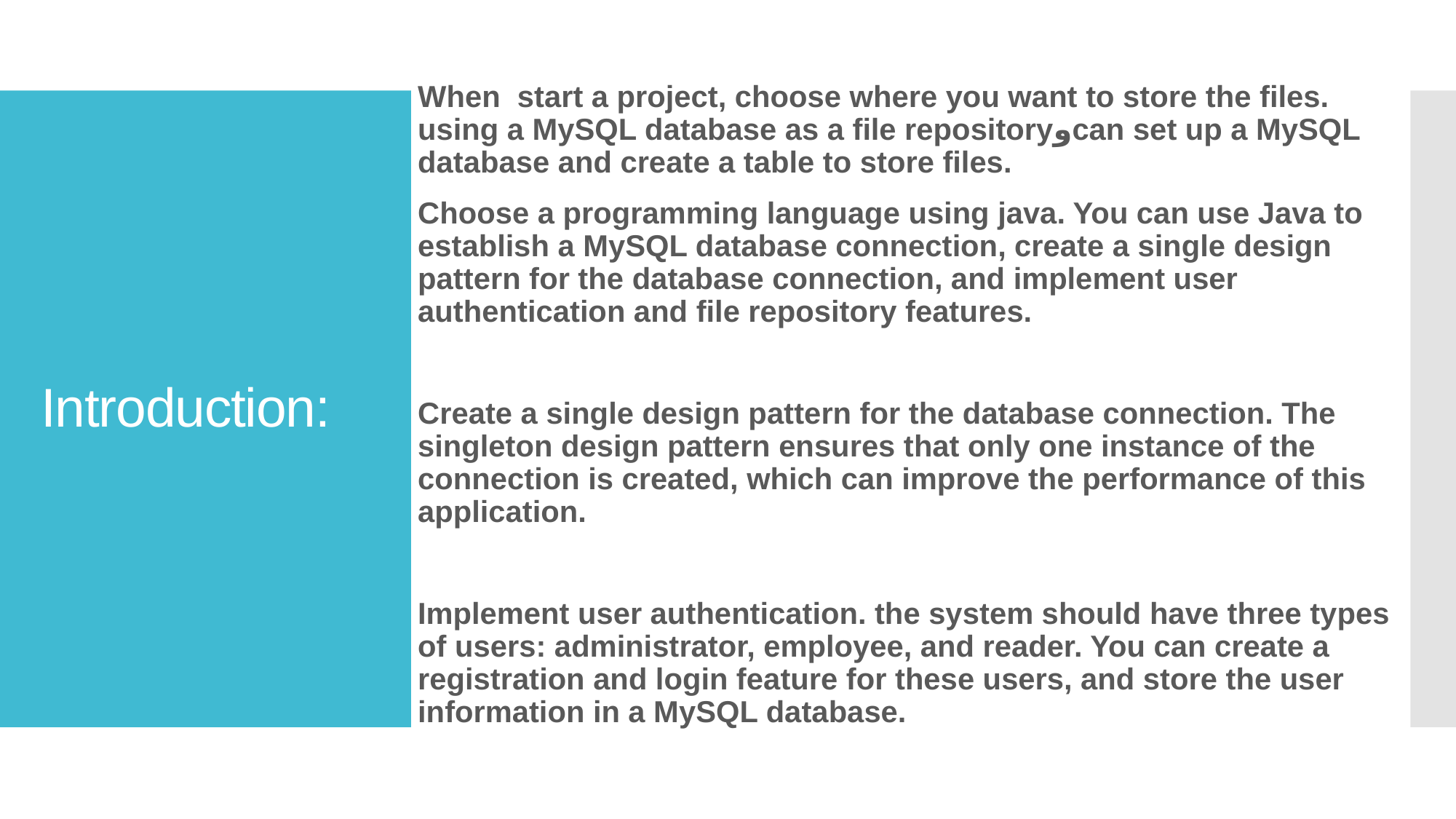

When  start a project, choose where you want to store the files.  using a MySQL database as a file repositoryوcan set up a MySQL database and create a table to store files.
Choose a programming language using java. You can use Java to establish a MySQL database connection, create a single design pattern for the database connection, and implement user authentication and file repository features.

Create a single design pattern for the database connection. The singleton design pattern ensures that only one instance of the connection is created, which can improve the performance of this application.

Implement user authentication. the system should have three types of users: administrator, employee, and reader. You can create a registration and login feature for these users, and store the user information in a MySQL database.

# Introduction: